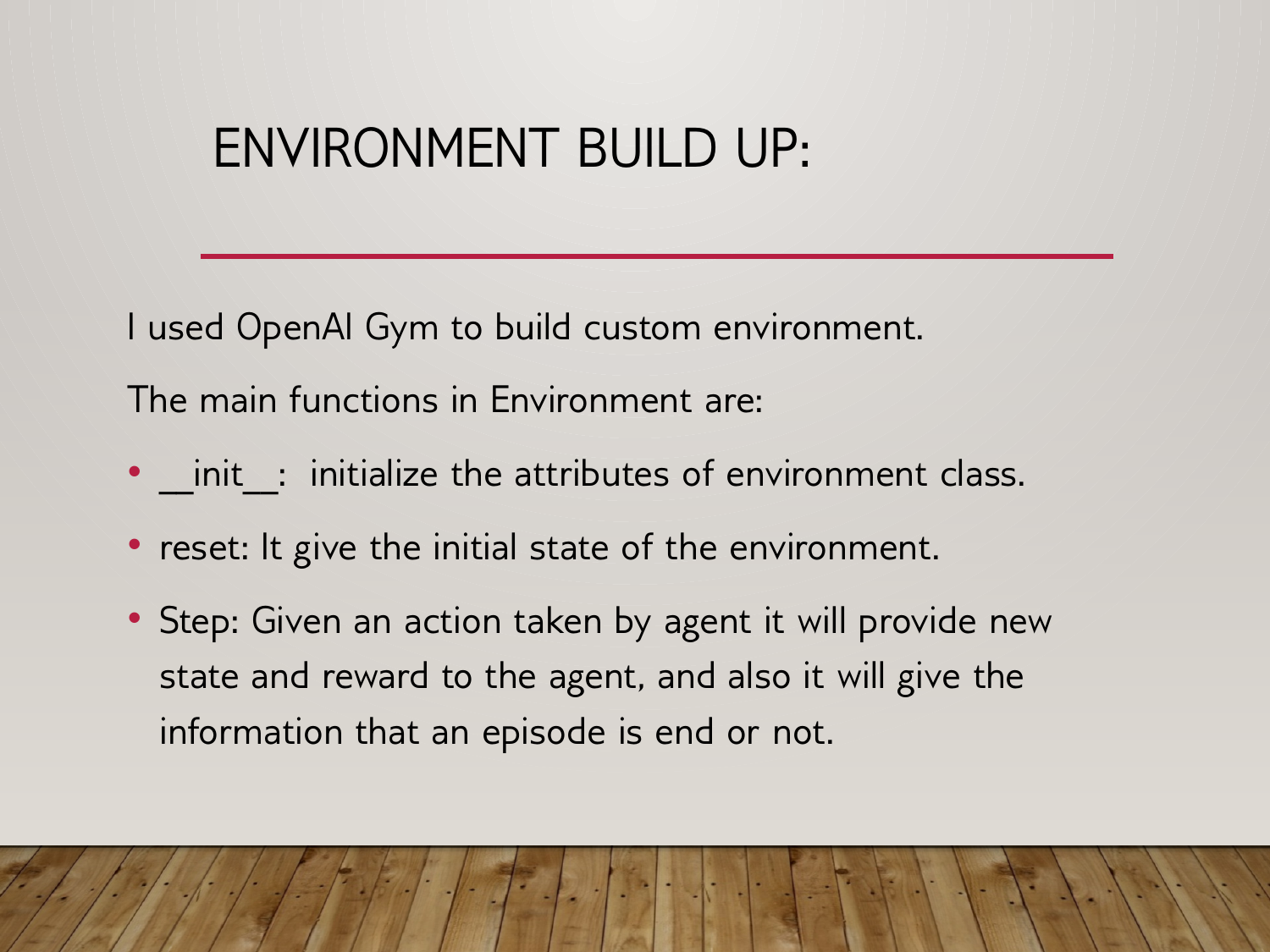

# Environment Build up:
I used OpenAI Gym to build custom environment.
The main functions in Environment are:
__init__:  initialize the attributes of environment class.
reset: It give the initial state of the environment.
Step: Given an action taken by agent it will provide new state and reward to the agent, and also it will give the information that an episode is end or not.